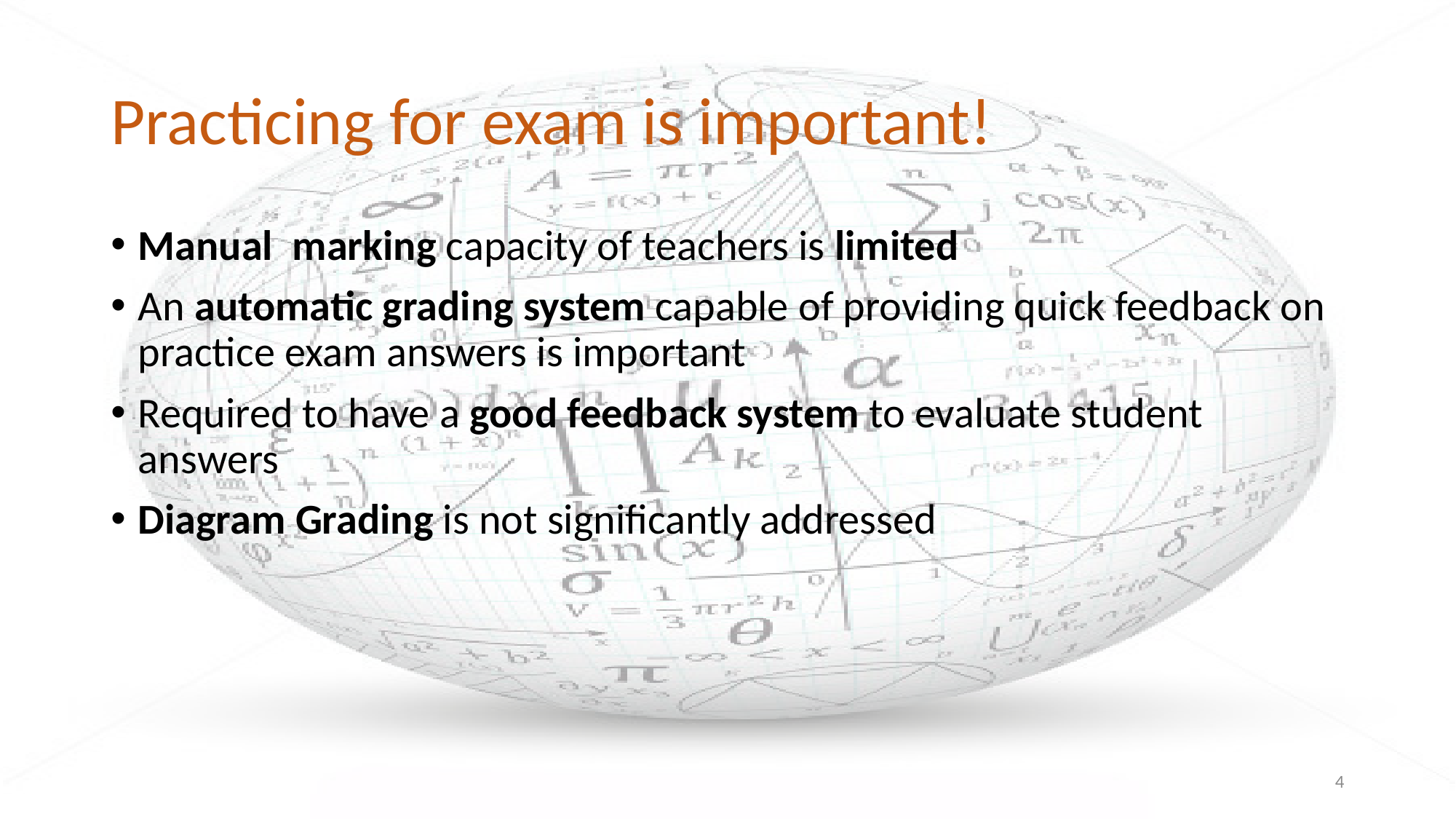

# Practicing for exam is important!
Manual  marking capacity of teachers is limited
An automatic grading system capable of providing quick feedback on practice exam answers is important
Required to have a good feedback system to evaluate student answers
Diagram Grading is not significantly addressed
4